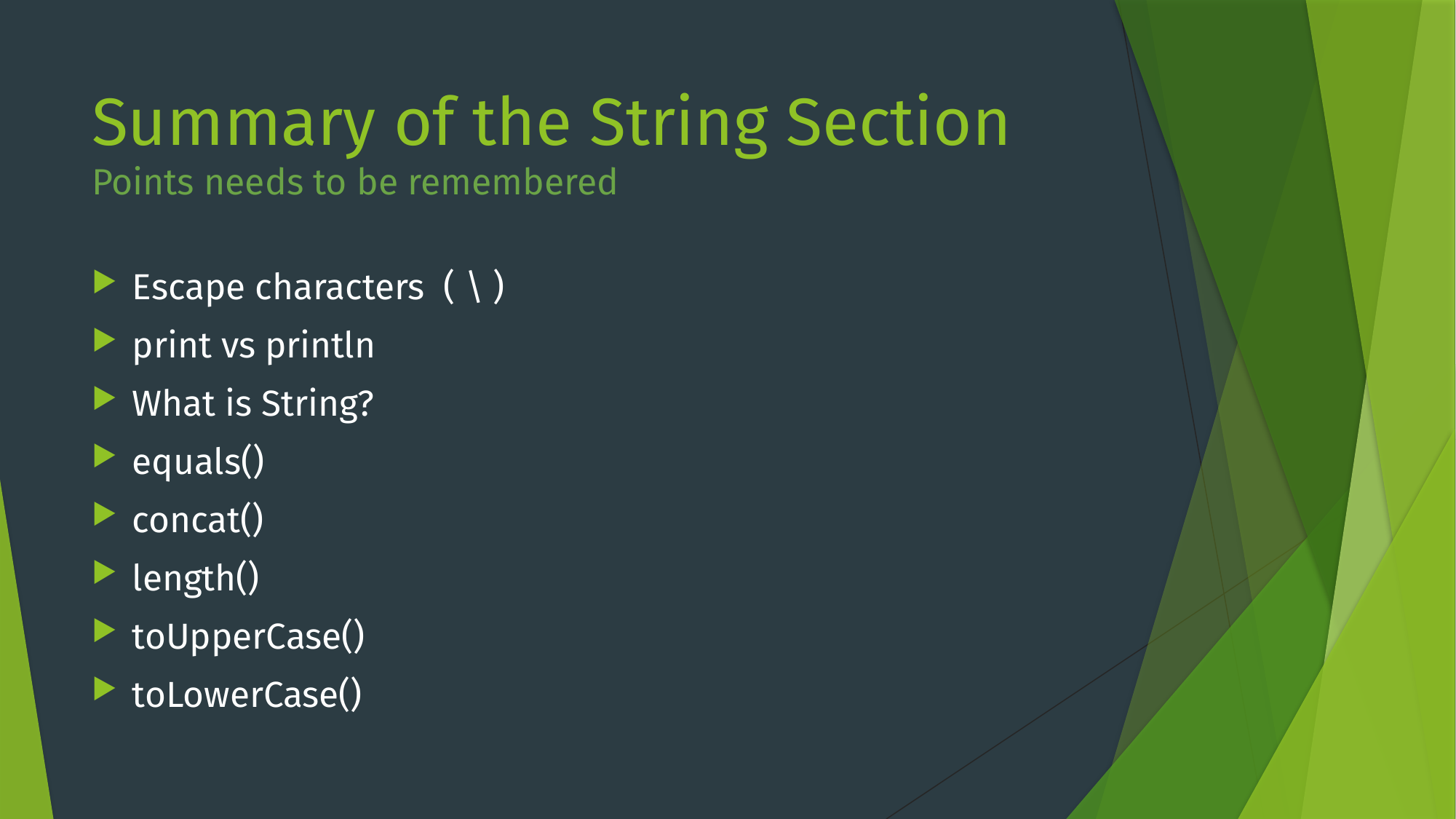

# Summary of the String Section Points needs to be remembered
Escape characters  ( \ )
print vs println
What is String?
equals()
concat()
length()
toUpperCase()
toLowerCase()